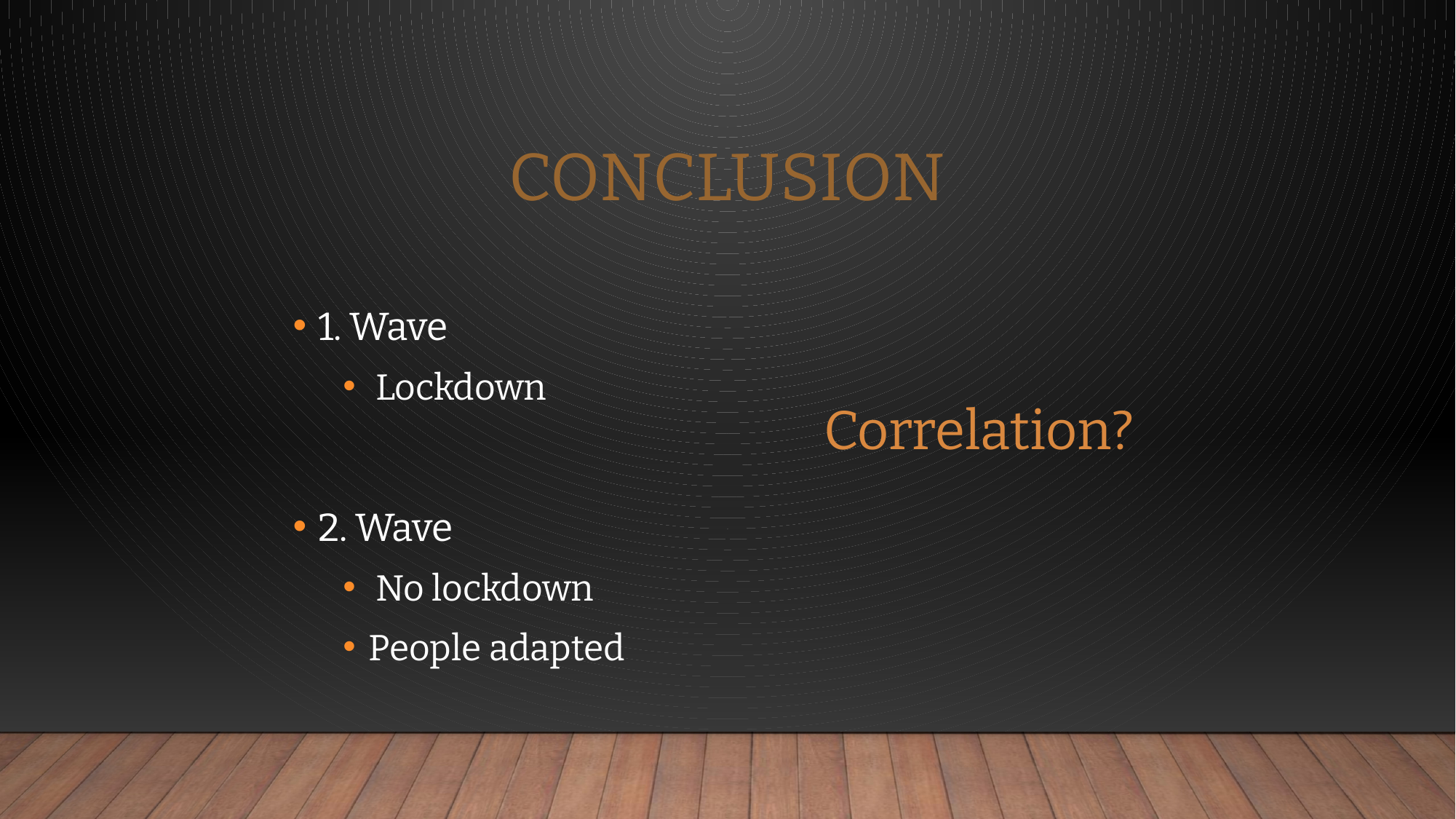

# conclusion
1. Wave
 Lockdown

2. Wave
 No lockdown
People adapted
Correlation?